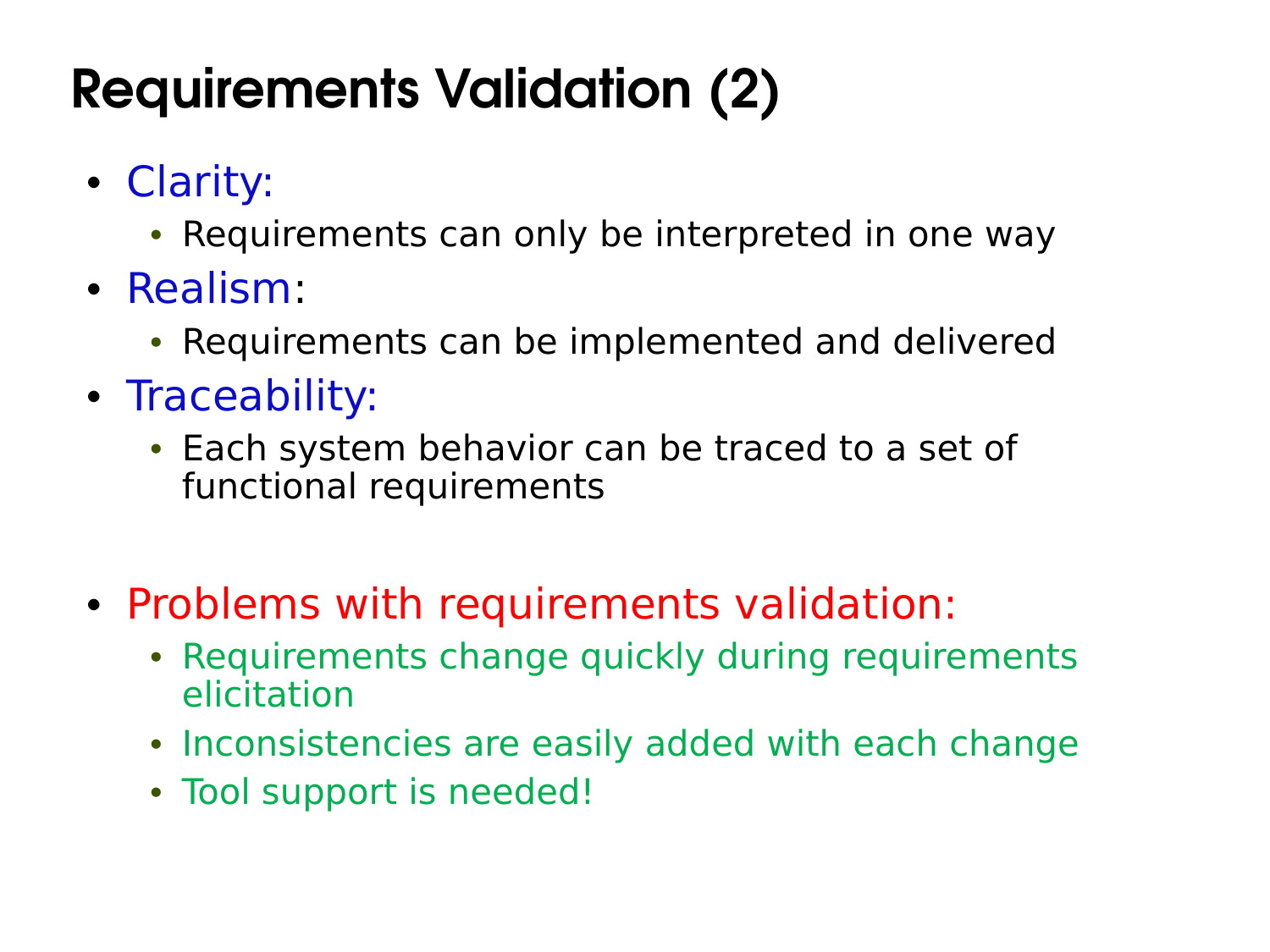

# Requirements Validation (2)
Clarity:
Requirements can only be interpreted in one way
Realism:
Requirements can be implemented and delivered
Traceability:
Each system behavior can be traced to a set of functional requirements

Problems with requirements validation:
Requirements change quickly during requirements elicitation
Inconsistencies are easily added with each change
Tool support is needed!